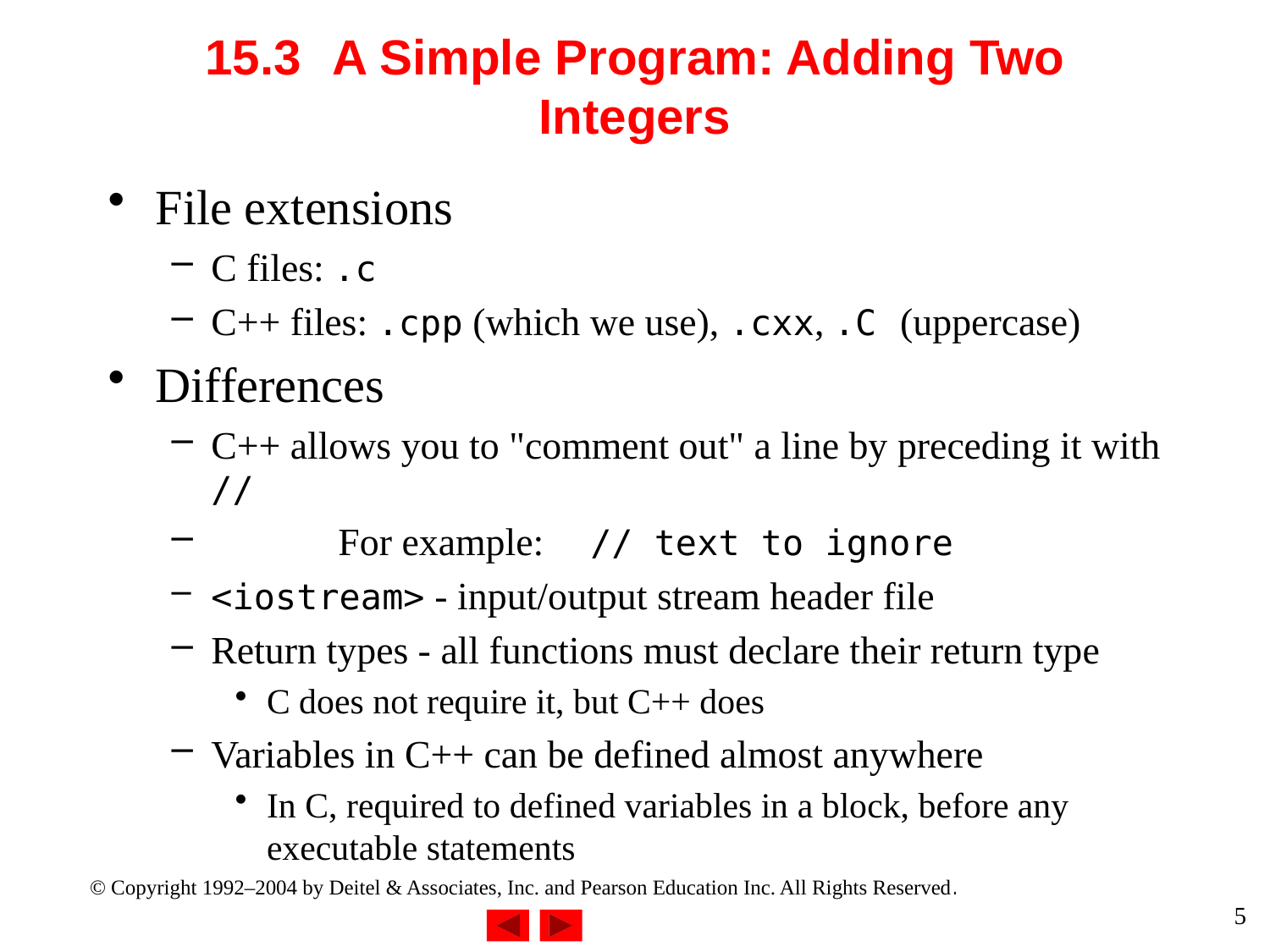

# 15.3	A Simple Program: Adding Two Integers
File extensions
C files: .c
C++ files: .cpp (which we use), .cxx, .C (uppercase)
Differences
C++ allows you to "comment out" a line by preceding it with //
	For example:  // text to ignore
<iostream> - input/output stream header file
Return types - all functions must declare their return type
C does not require it, but C++ does
Variables in C++ can be defined almost anywhere
In C, required to defined variables in a block, before any executable statements
5